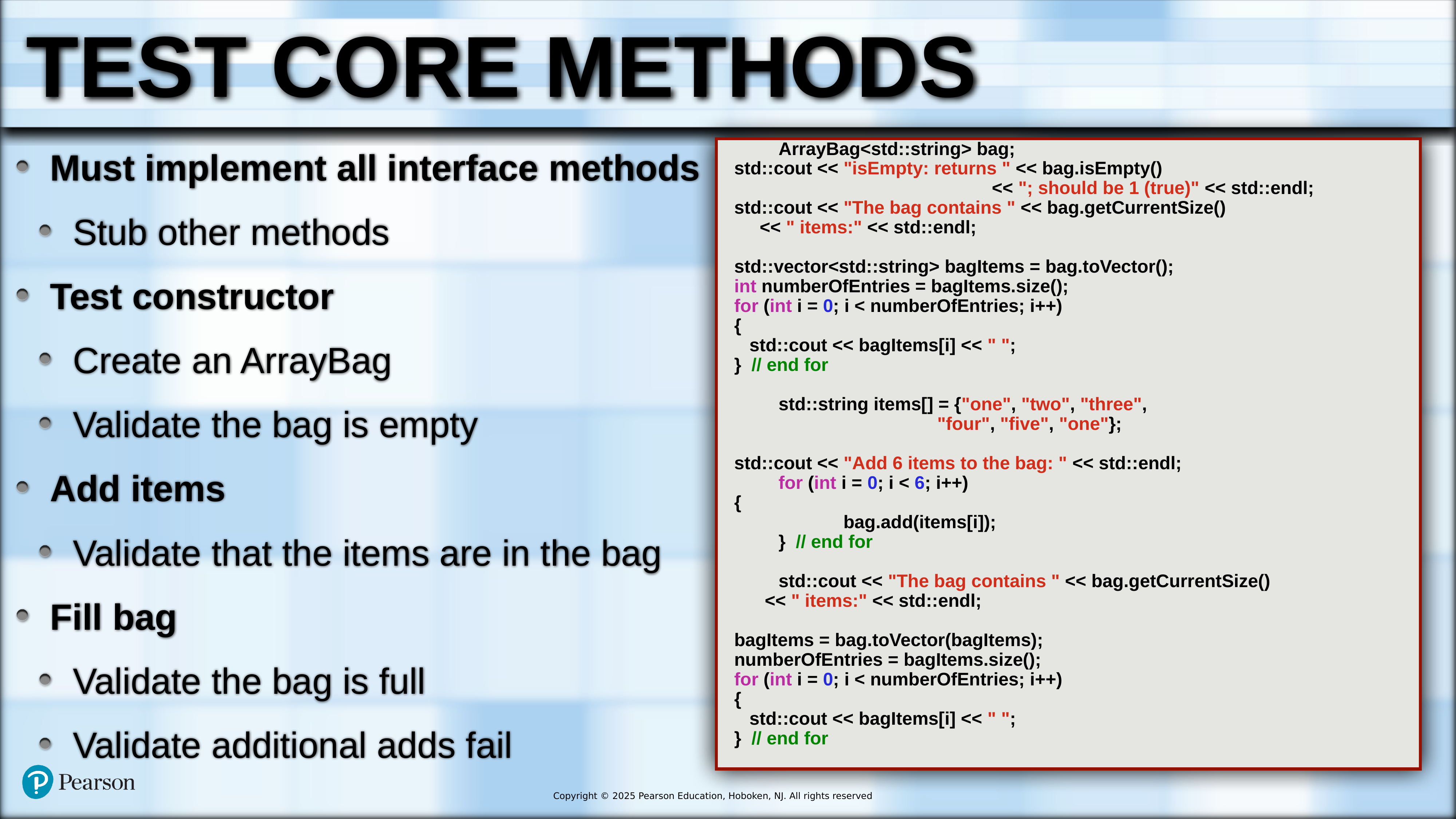

# Test Core Methods
	 ArrayBag<std::string> bag;
   std::cout << "isEmpty: returns " << bag.isEmpty()
   					<< "; should be 1 (true)" << std::endl;
   std::cout << "The bag contains " << bag.getCurrentSize()
        << " items:" << std::endl;

   std::vector<std::string> bagItems = bag.toVector();
   int numberOfEntries = bagItems.size();
   for (int i = 0; i < numberOfEntries; i++)
   {
      std::cout << bagItems[i] << " ";
   }  // end for

	 std::string items[] = {"one", "two", "three",
"four", "five", "one"};

   std::cout << "Add 6 items to the bag: " << std::endl;
	 for (int i = 0; i < 6; i++)
   {
		   bag.add(items[i]);
	 }  // end for

	 std::cout << "The bag contains " << bag.getCurrentSize()
         << " items:" << std::endl;

   bagItems = bag.toVector(bagItems);
   numberOfEntries = bagItems.size();
   for (int i = 0; i < numberOfEntries; i++)
   {
      std::cout << bagItems[i] << " ";
   }  // end for

Must implement all interface methods
Stub other methods
Test constructor
Create an ArrayBag
Validate the bag is empty
Add items
Validate that the items are in the bag
Fill bag
Validate the bag is full
Validate additional adds fail